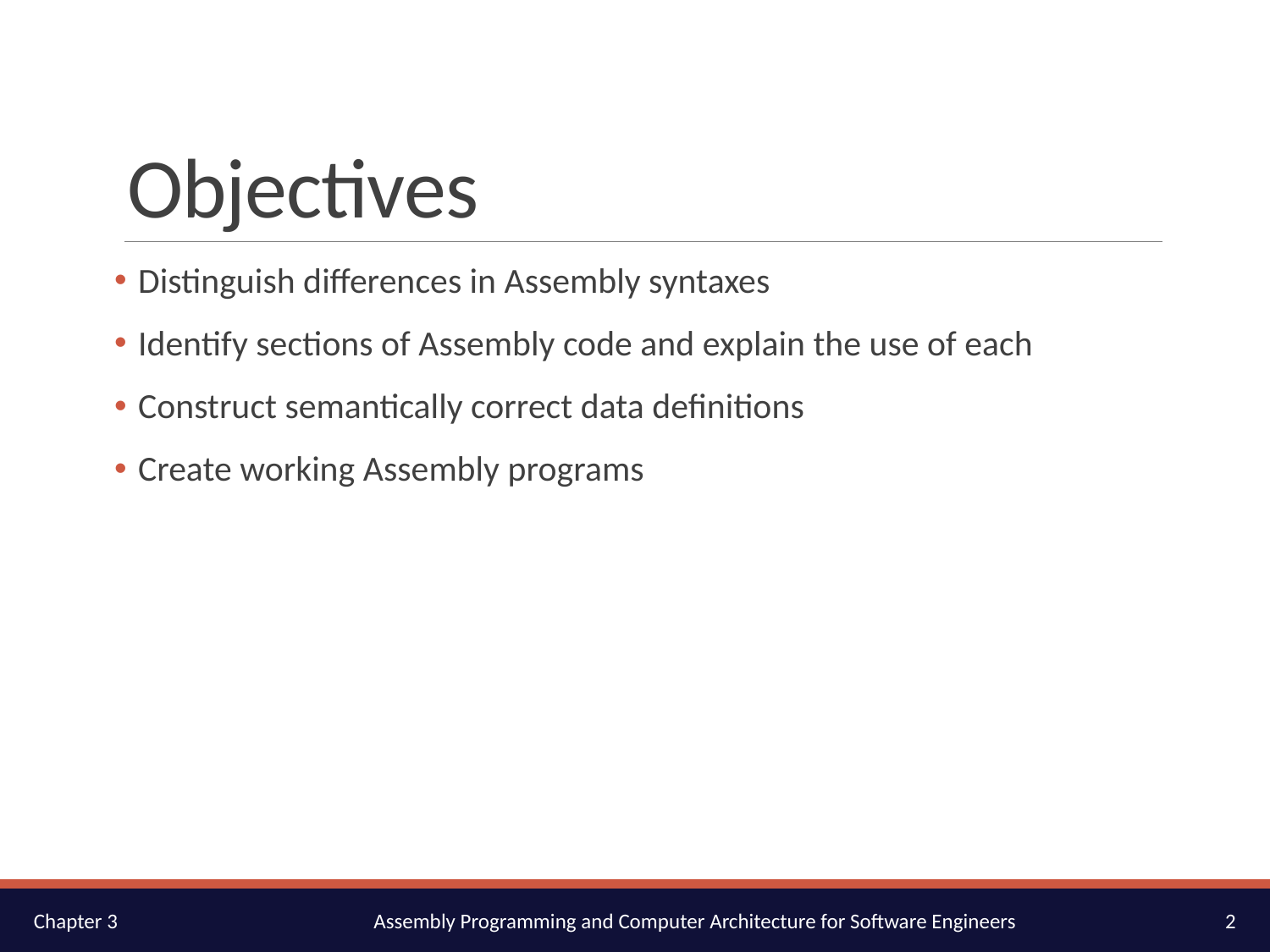

# Objectives
Distinguish differences in Assembly syntaxes
Identify sections of Assembly code and explain the use of each
Construct semantically correct data definitions
Create working Assembly programs
2
Chapter 3
Assembly Programming and Computer Architecture for Software Engineers